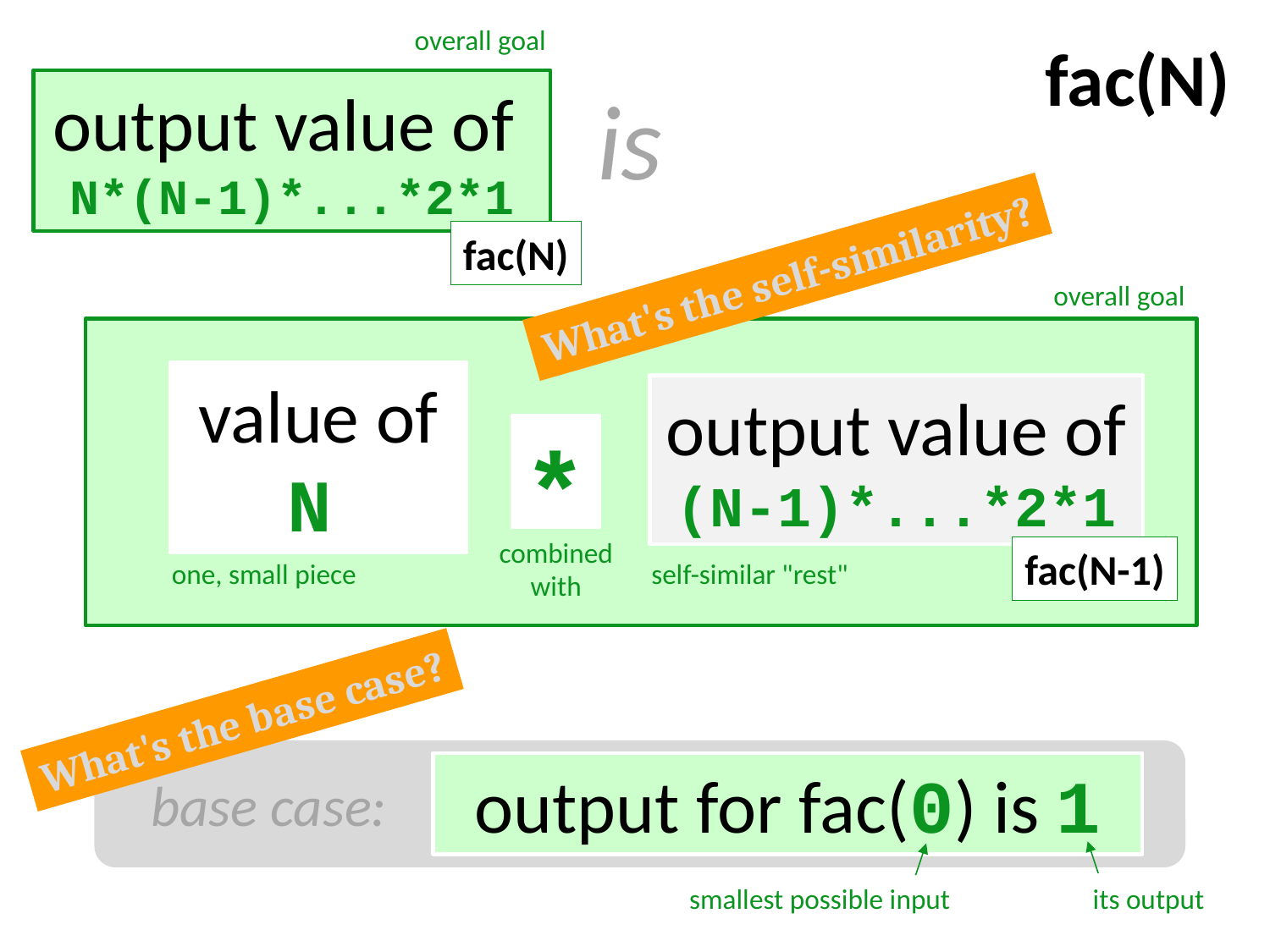

overall goal
fac(N)
is
output value of  N*(N-1)*...*2*1
fac(N)
What's the self-similarity?
overall goal

value of N
output value of (N-1)*...*2*1

*
combined with
fac(N-1)
one, small piece
self-similar "rest"
What's the base case?

output for fac(0) is 1
base case:
smallest possible input
its output